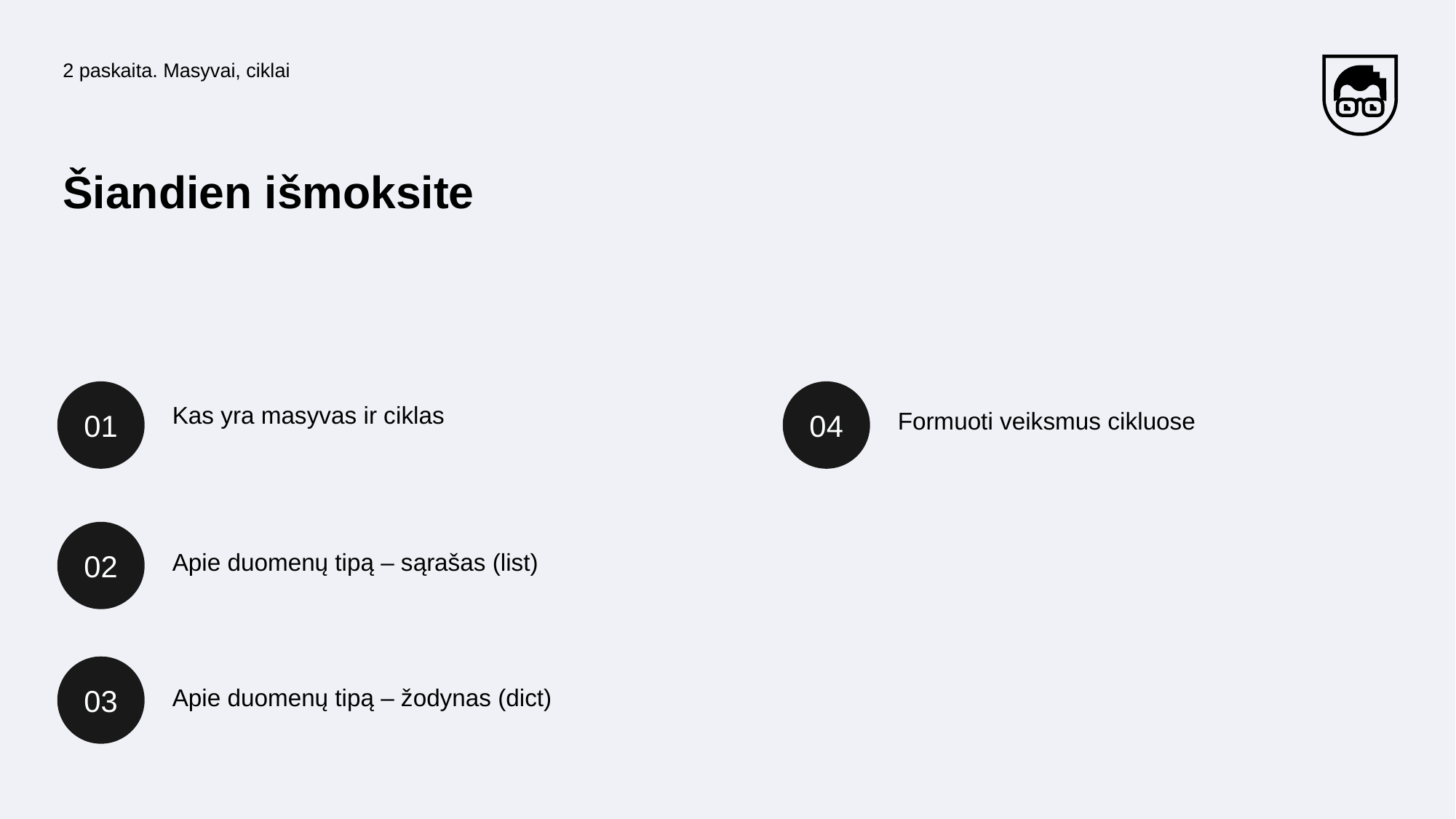

2 paskaita. Masyvai, ciklai
Šiandien išmoksite

01

04
Kas yra masyvas ir ciklas
Formuoti veiksmus cikluose

02
Apie duomenų tipą – sąrašas (list)

03
Apie duomenų tipą – žodynas (dict)